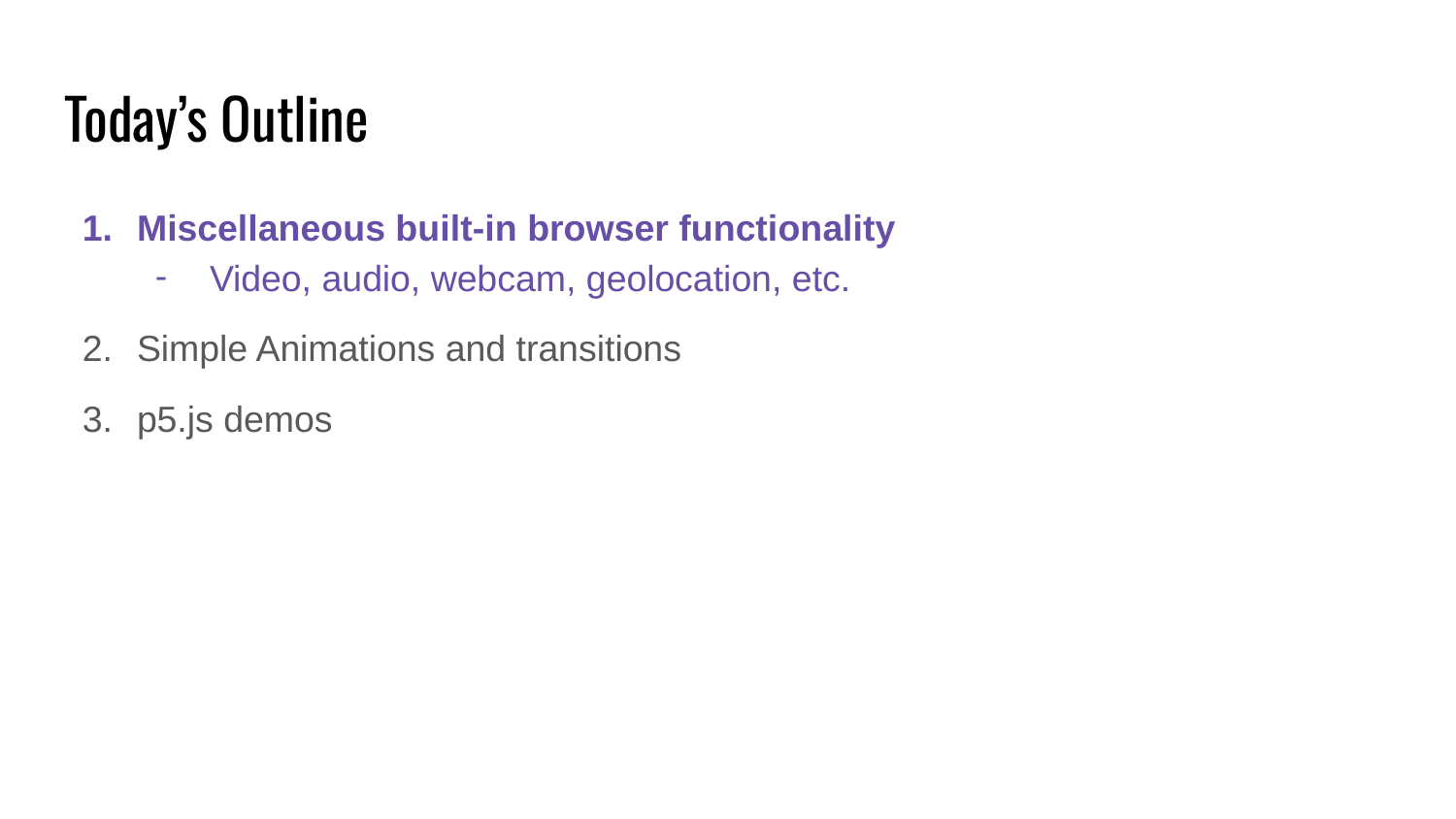

# Today’s Outline
Miscellaneous built-in browser functionality
Video, audio, webcam, geolocation, etc.
Simple Animations and transitions
p5.js demos